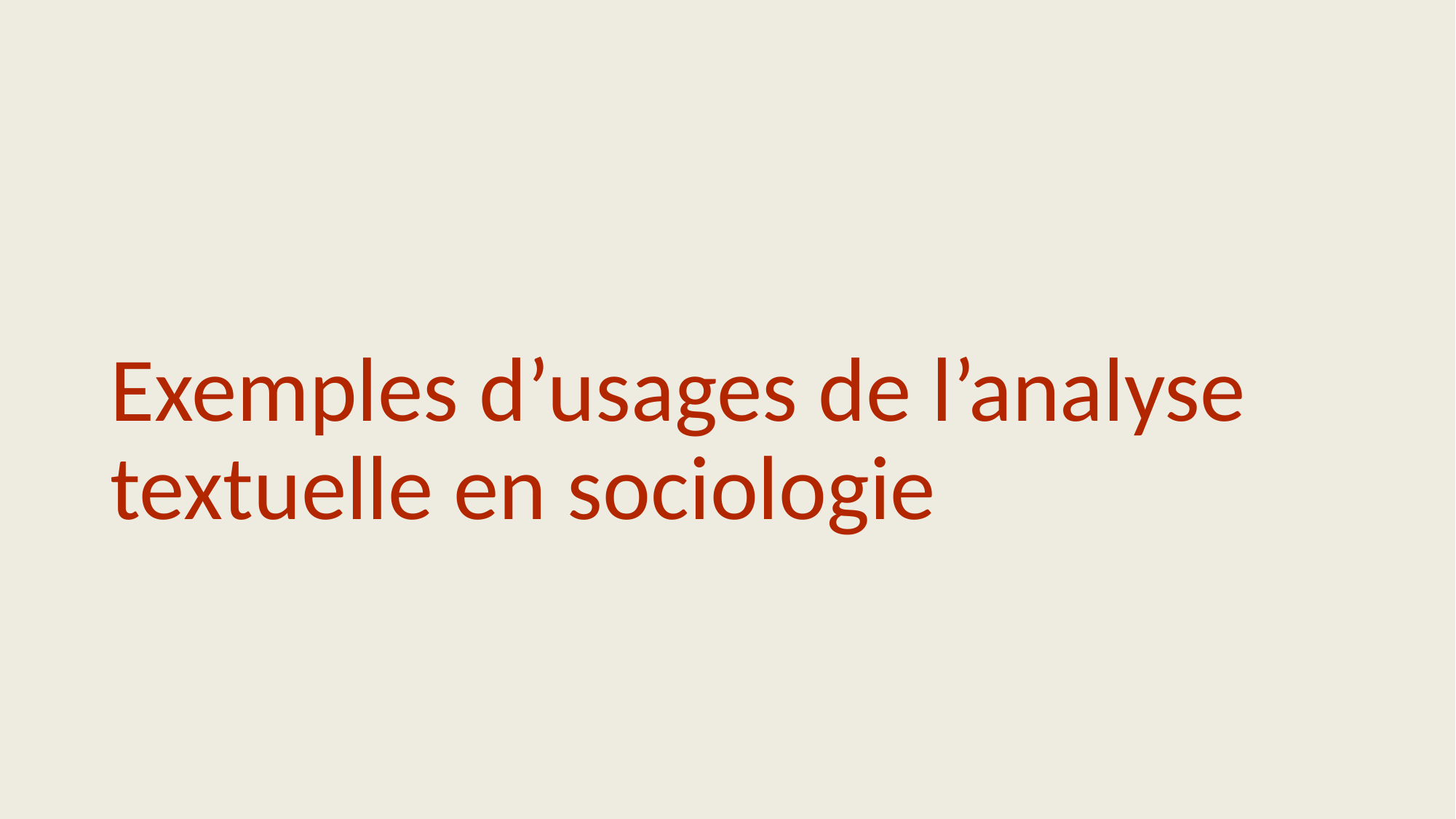

# Exemples d’usages de l’analyse textuelle en sociologie